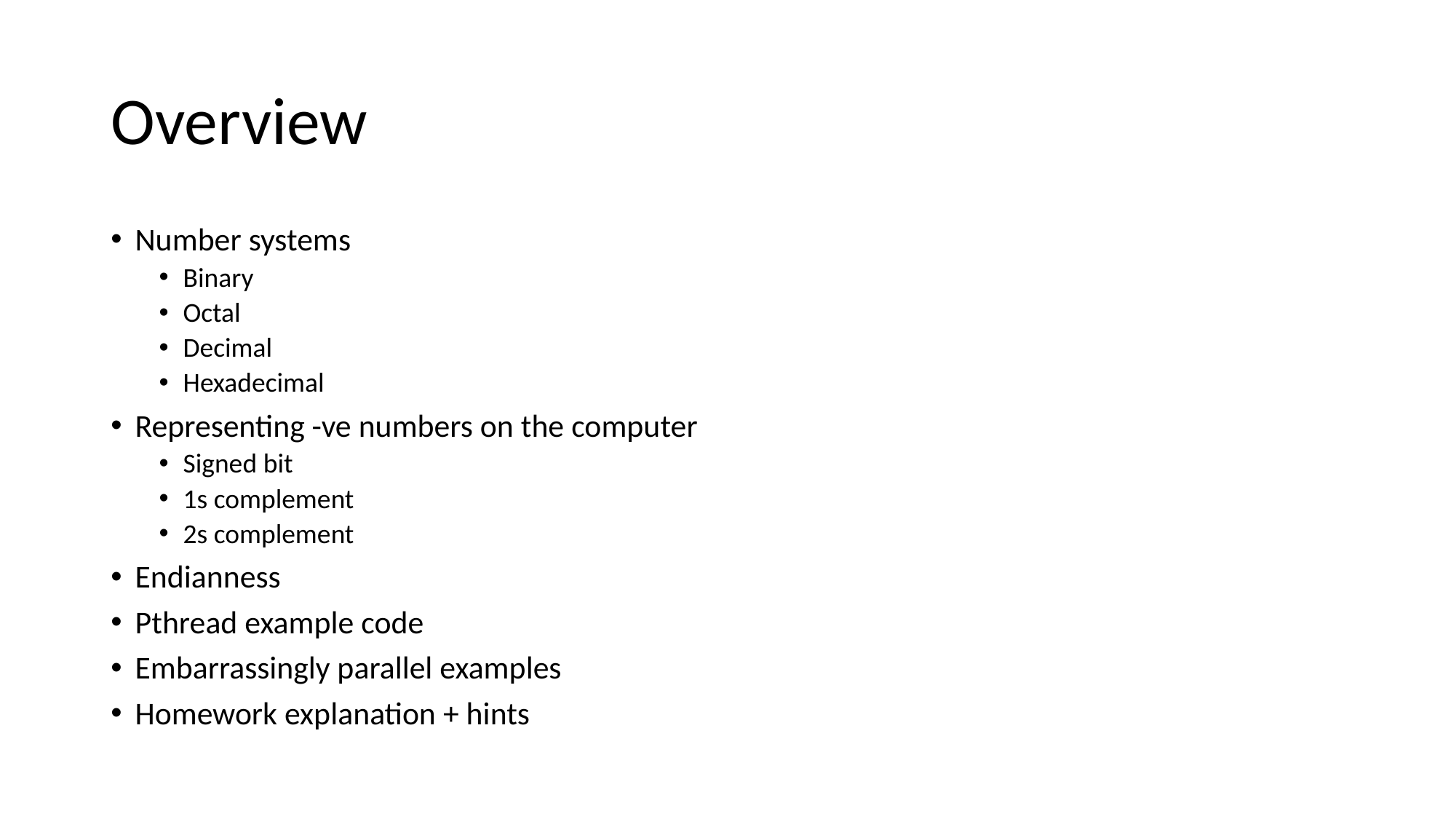

# Overview
Number systems
Binary
Octal
Decimal
Hexadecimal
Representing -ve numbers on the computer
Signed bit
1s complement
2s complement
Endianness
Pthread example code
Embarrassingly parallel examples
Homework explanation + hints